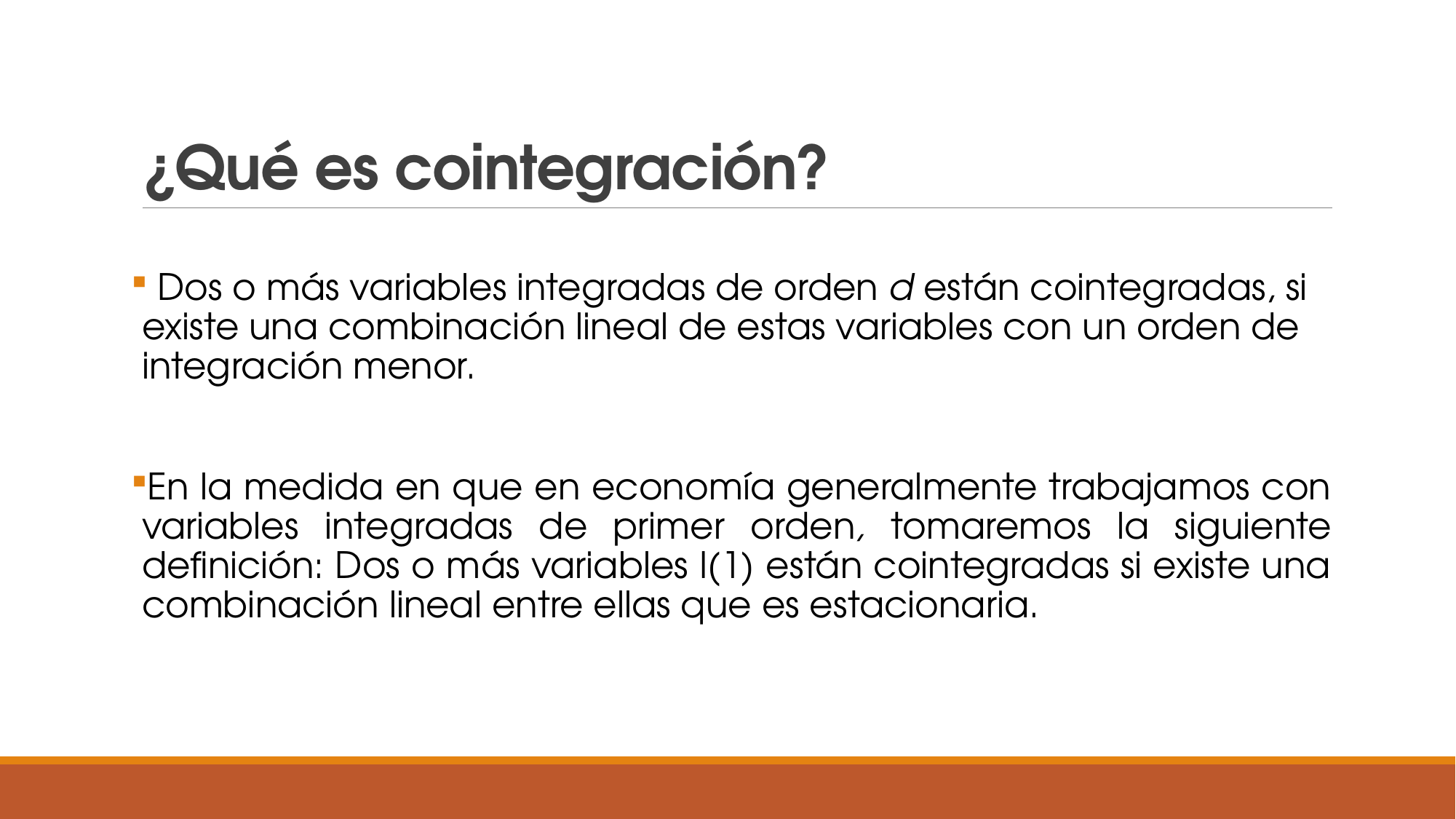

# ¿Qué es cointegración?
 Dos o más variables integradas de orden d están cointegradas, si existe una combinación lineal de estas variables con un orden de integración menor.

En la medida en que en economía generalmente trabajamos con variables integradas de primer orden, tomaremos la siguiente definición: Dos o más variables I(1) están cointegradas si existe una combinación lineal entre ellas que es estacionaria.